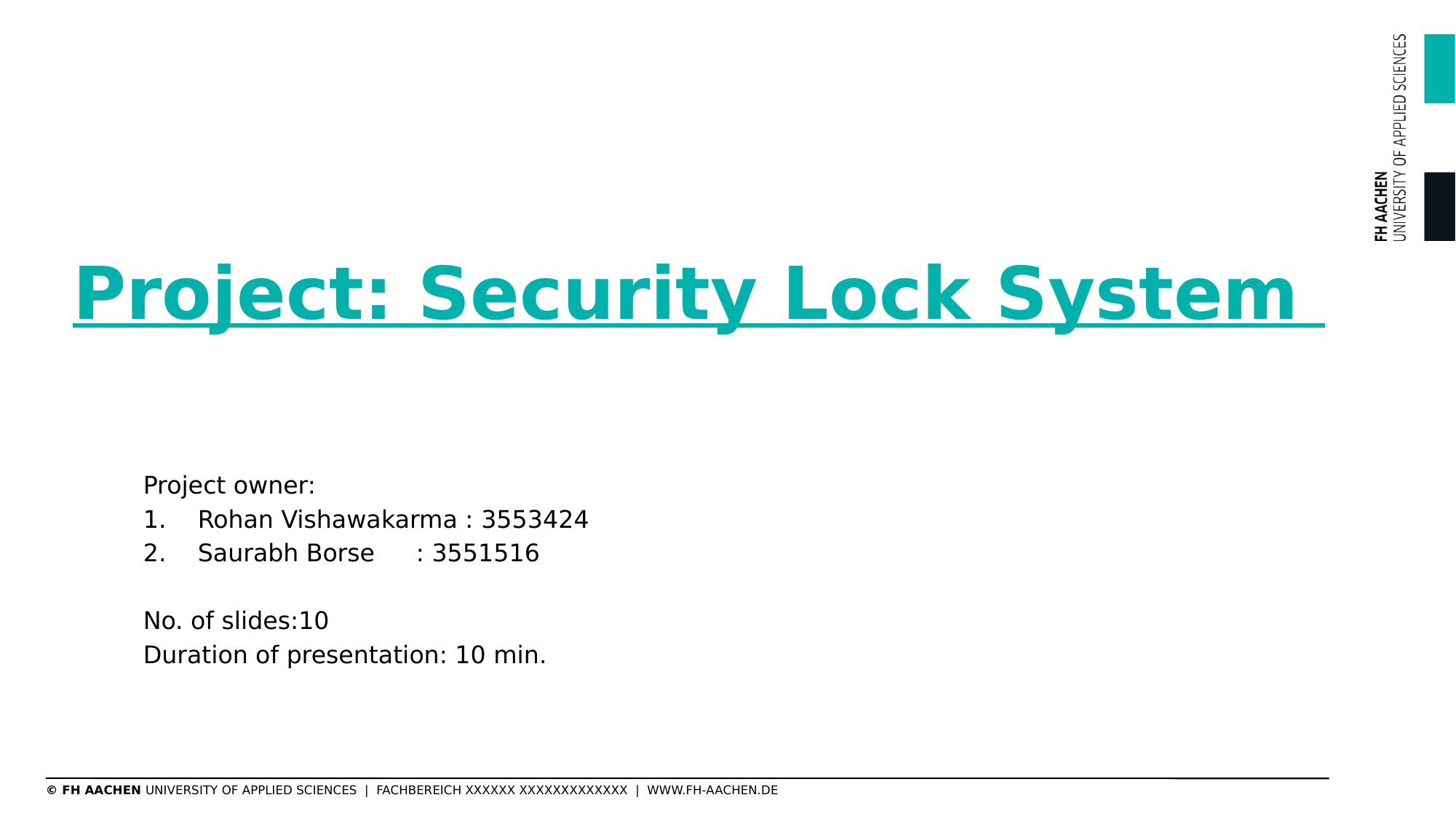

# Project: Security Lock System
Project owner:
Rohan Vishawakarma : 3553424
Saurabh Borse	: 3551516

No. of slides:10
Duration of presentation: 10 min.
© FH AACHEN UNIVERSITY OF APPLIED SCIENCES  |  FACHBEREICH XXXXXX XXXXXXXXXXXXX  |  WWW.FH-AACHEN.DE